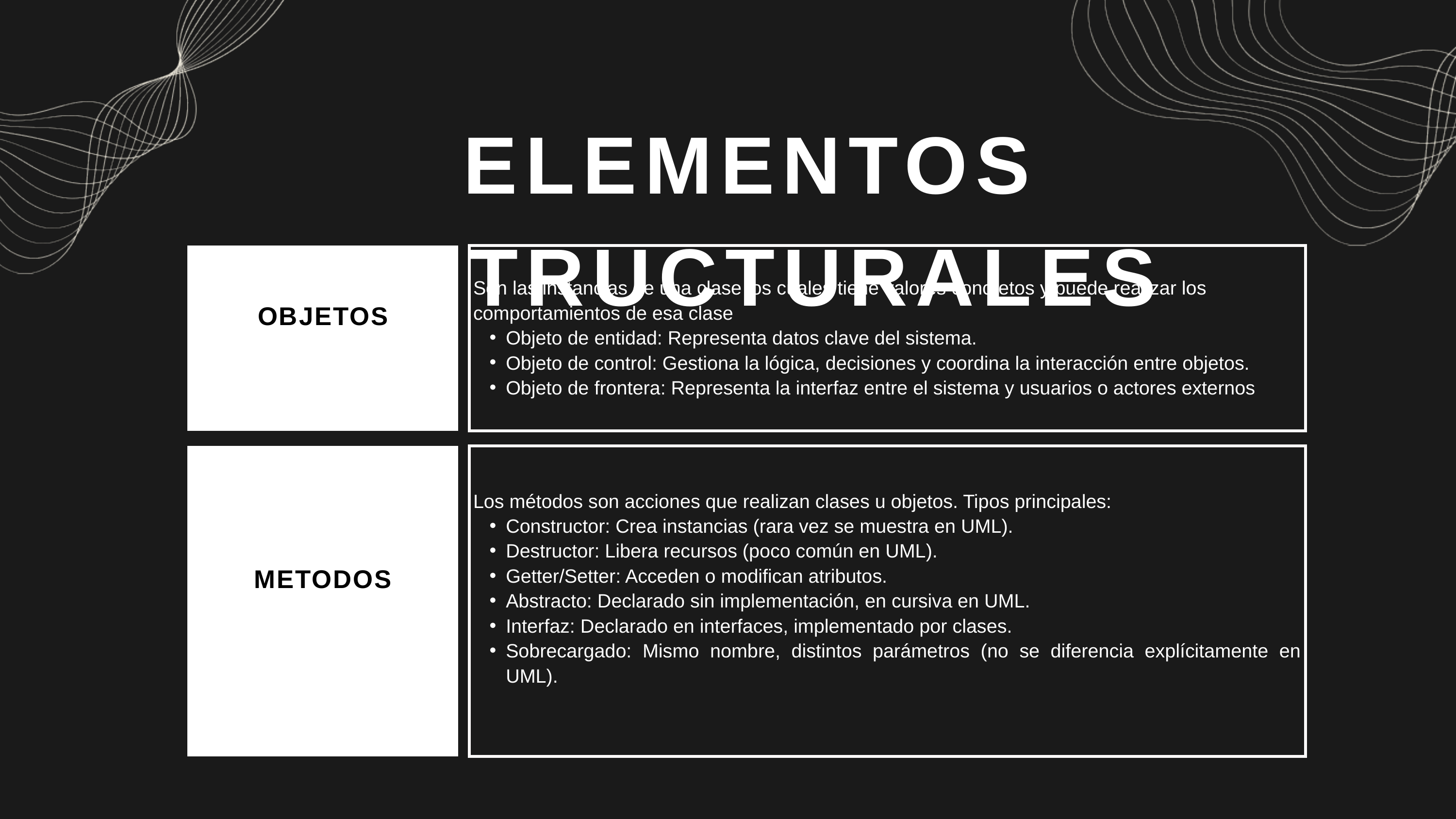

ELEMENTOS ESTRUCTURALES

OBJETOS

Son las instancias de una clase los cuales tiene valores concretos y puede realizar los comportamientos de esa clase
Objeto de entidad: Representa datos clave del sistema.
Objeto de control: Gestiona la lógica, decisiones y coordina la interacción entre objetos.
Objeto de frontera: Representa la interfaz entre el sistema y usuarios o actores externos

METODOS

Los métodos son acciones que realizan clases u objetos. Tipos principales:
Constructor: Crea instancias (rara vez se muestra en UML).
Destructor: Libera recursos (poco común en UML).
Getter/Setter: Acceden o modifican atributos.
Abstracto: Declarado sin implementación, en cursiva en UML.
Interfaz: Declarado en interfaces, implementado por clases.
Sobrecargado: Mismo nombre, distintos parámetros (no se diferencia explícitamente en UML).